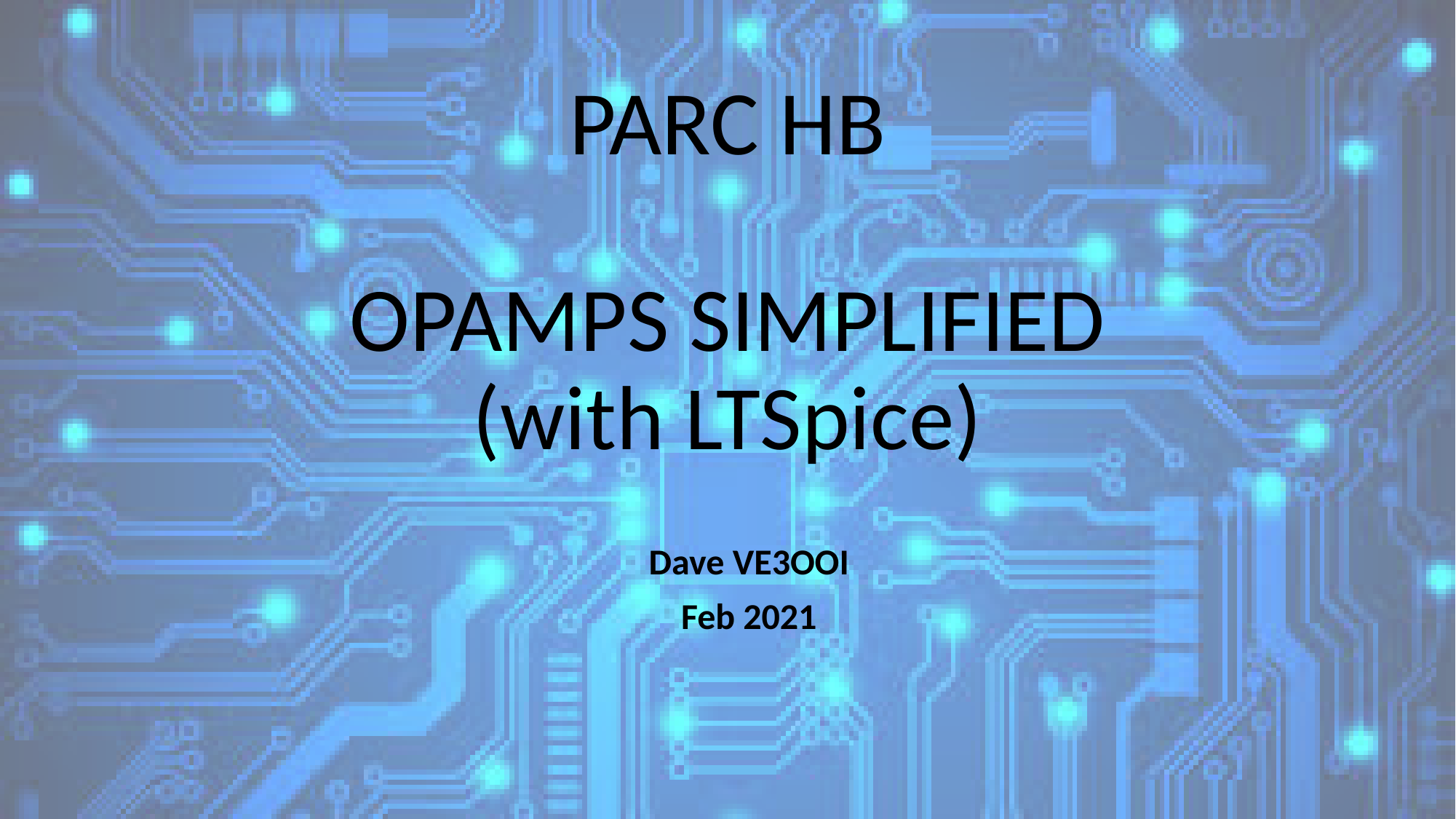

# PARC HB OPAMPS SIMPLIFIED (with LTSpice)
Dave VE3OOI
Feb 2021